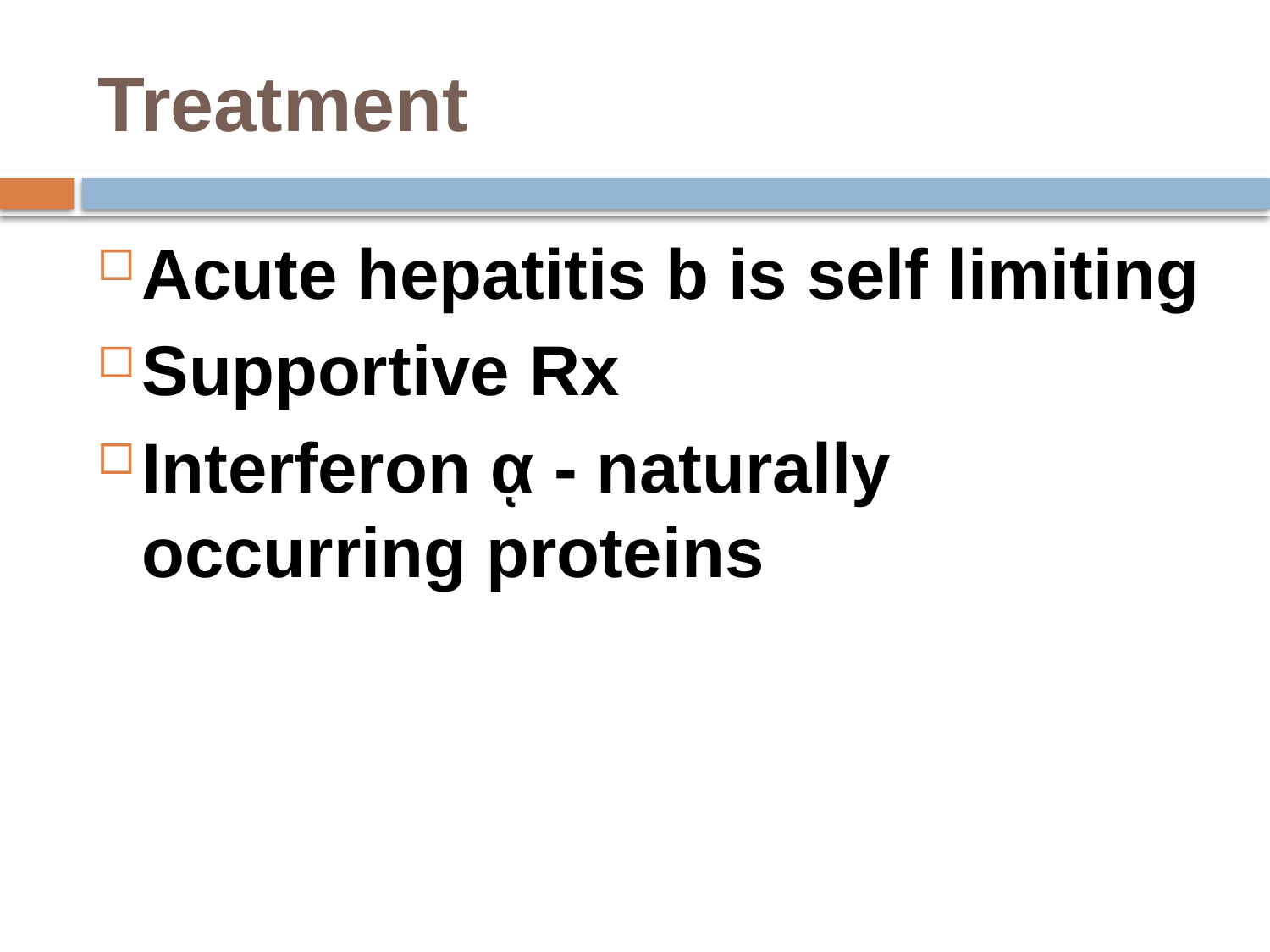

# Treatment
Acute hepatitis b is self limiting
Supportive Rx
Interferon ᾳ - naturally occurring proteins